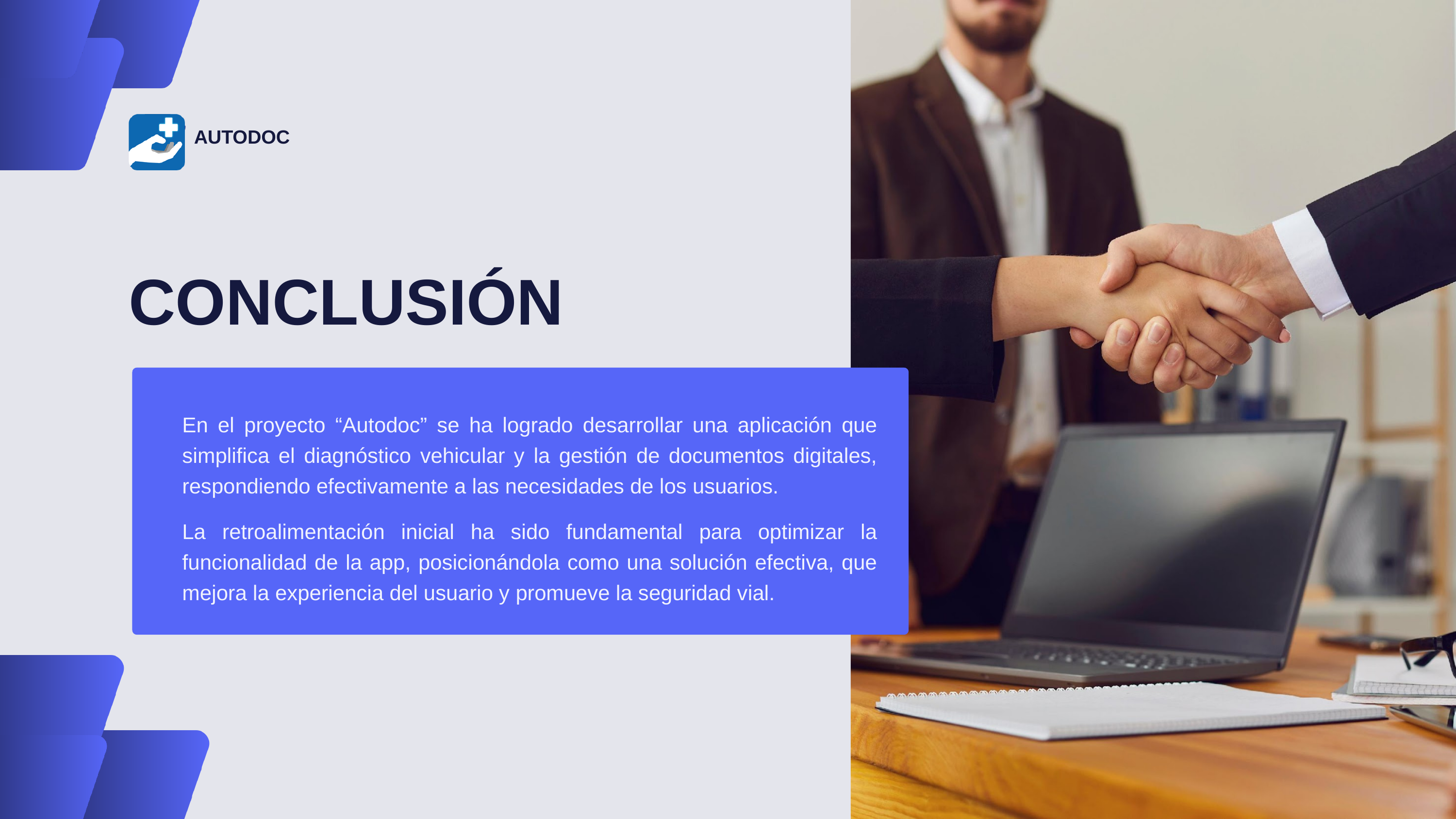

AUTODOC
CONCLUSIÓN

En el proyecto “Autodoc” se ha logrado desarrollar una aplicación que simplifica el diagnóstico vehicular y la gestión de documentos digitales, respondiendo efectivamente a las necesidades de los usuarios.
La retroalimentación inicial ha sido fundamental para optimizar la funcionalidad de la app, posicionándola como una solución efectiva, que mejora la experiencia del usuario y promueve la seguridad vial.